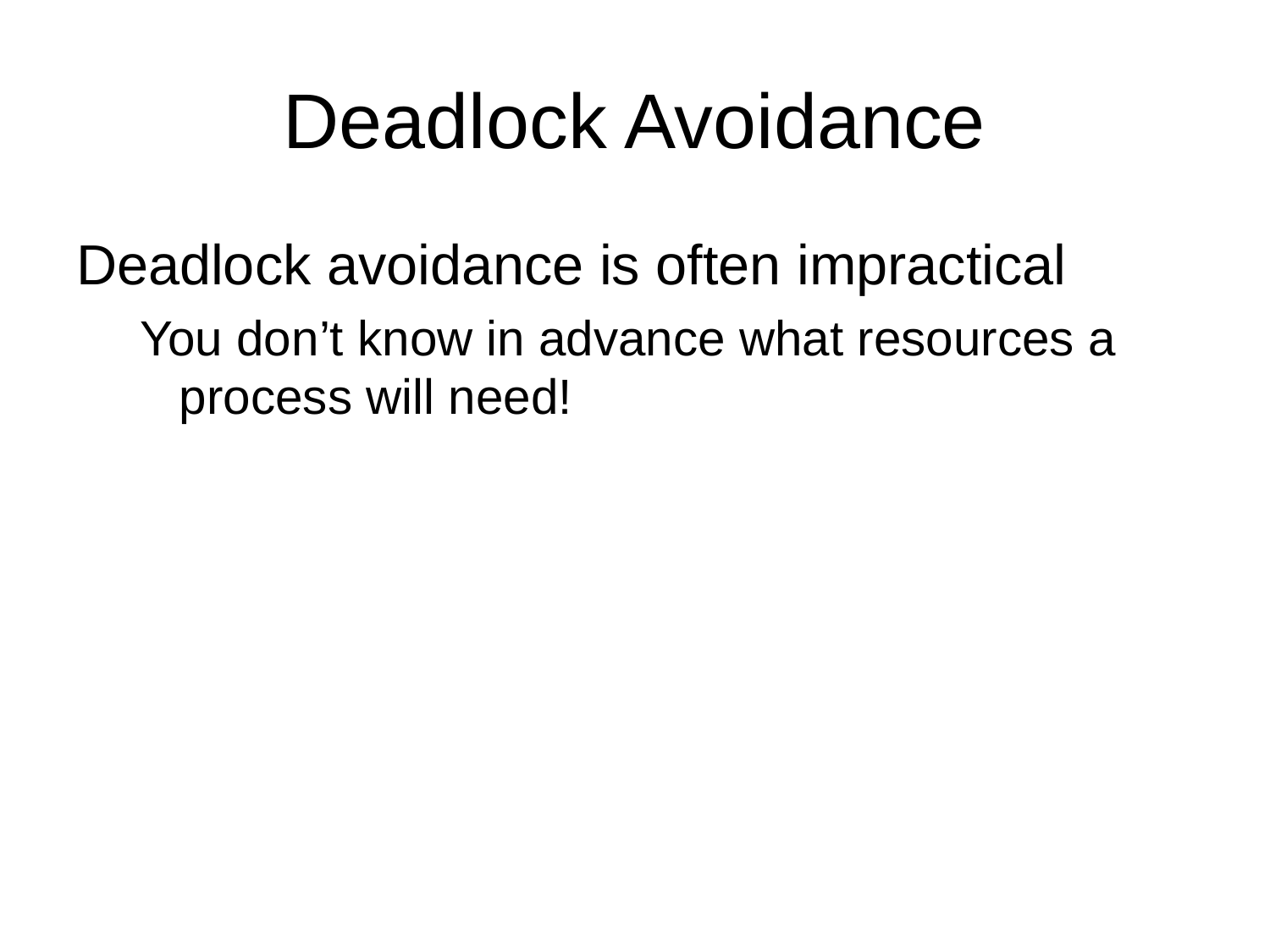

# Deadlock Avoidance
Deadlock avoidance is often impractical
You don’t know in advance what resources a process will need!